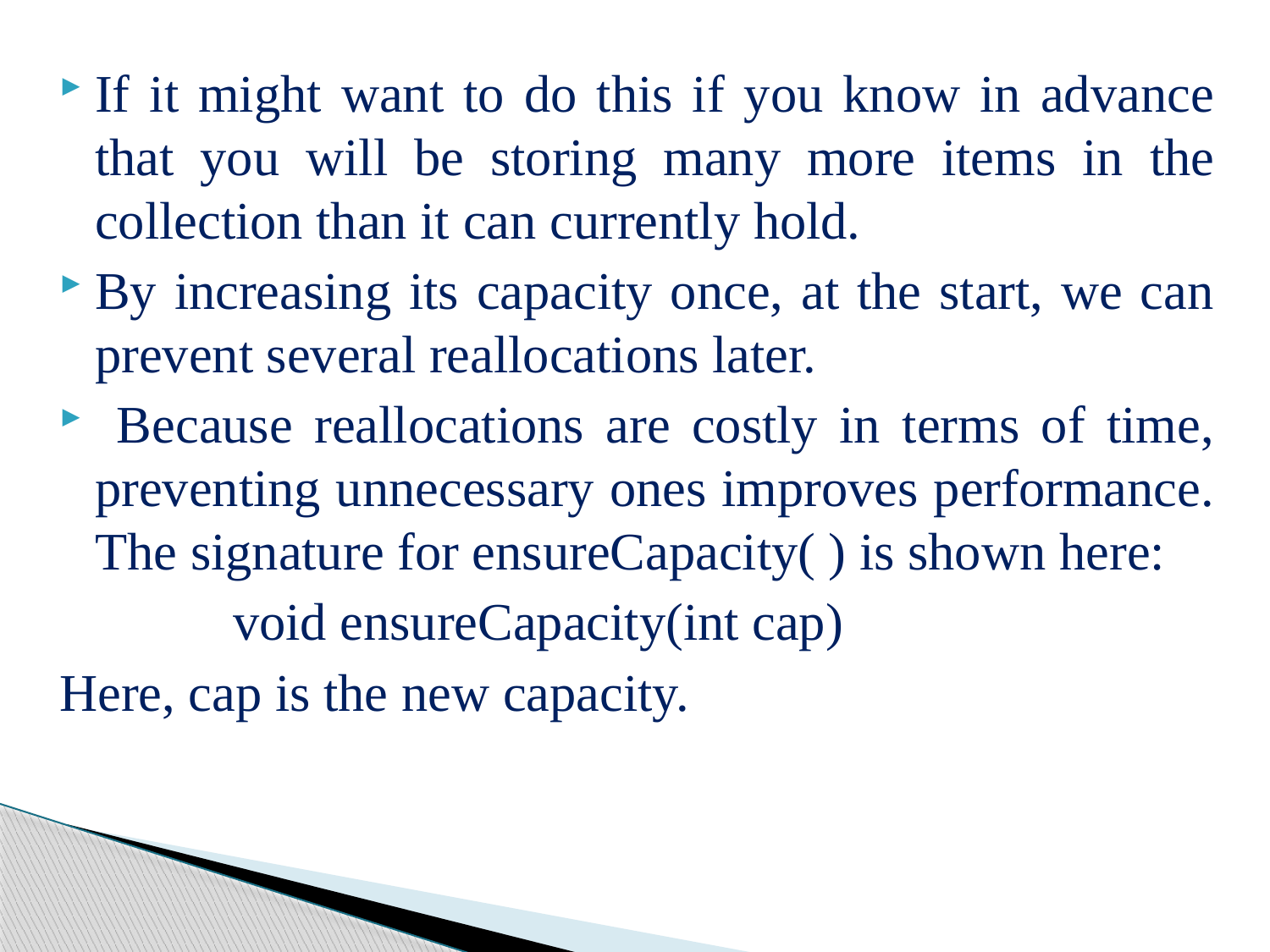

If it might want to do this if you know in advance that you will be storing many more items in the collection than it can currently hold.
By increasing its capacity once, at the start, we can prevent several reallocations later.
 Because reallocations are costly in terms of time, preventing unnecessary ones improves performance. The signature for ensureCapacity( ) is shown here:
             void ensureCapacity(int cap)
Here, cap is the new capacity.